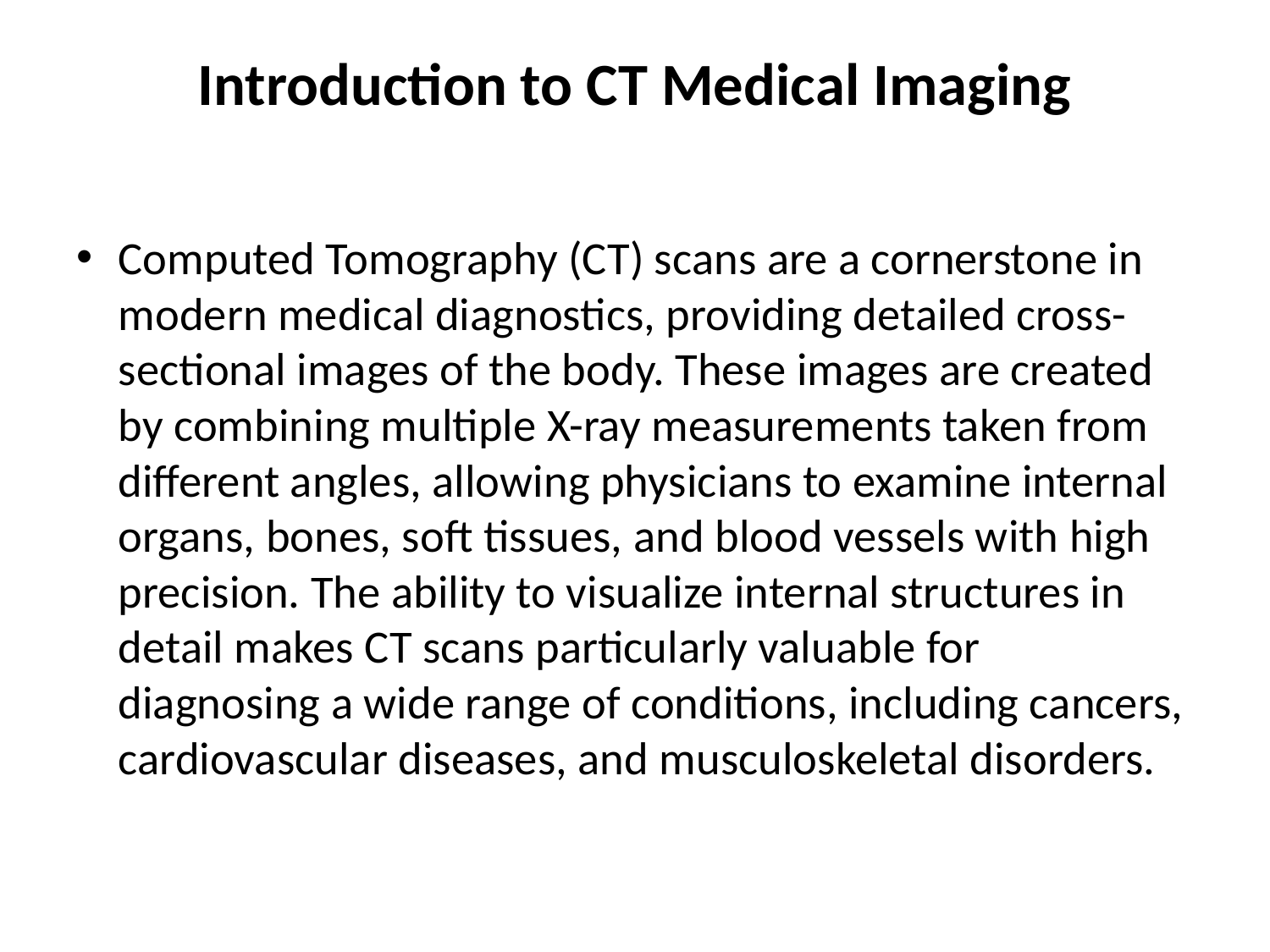

# Introduction to CT Medical Imaging
Computed Tomography (CT) scans are a cornerstone in modern medical diagnostics, providing detailed cross-sectional images of the body. These images are created by combining multiple X-ray measurements taken from different angles, allowing physicians to examine internal organs, bones, soft tissues, and blood vessels with high precision. The ability to visualize internal structures in detail makes CT scans particularly valuable for diagnosing a wide range of conditions, including cancers, cardiovascular diseases, and musculoskeletal disorders.